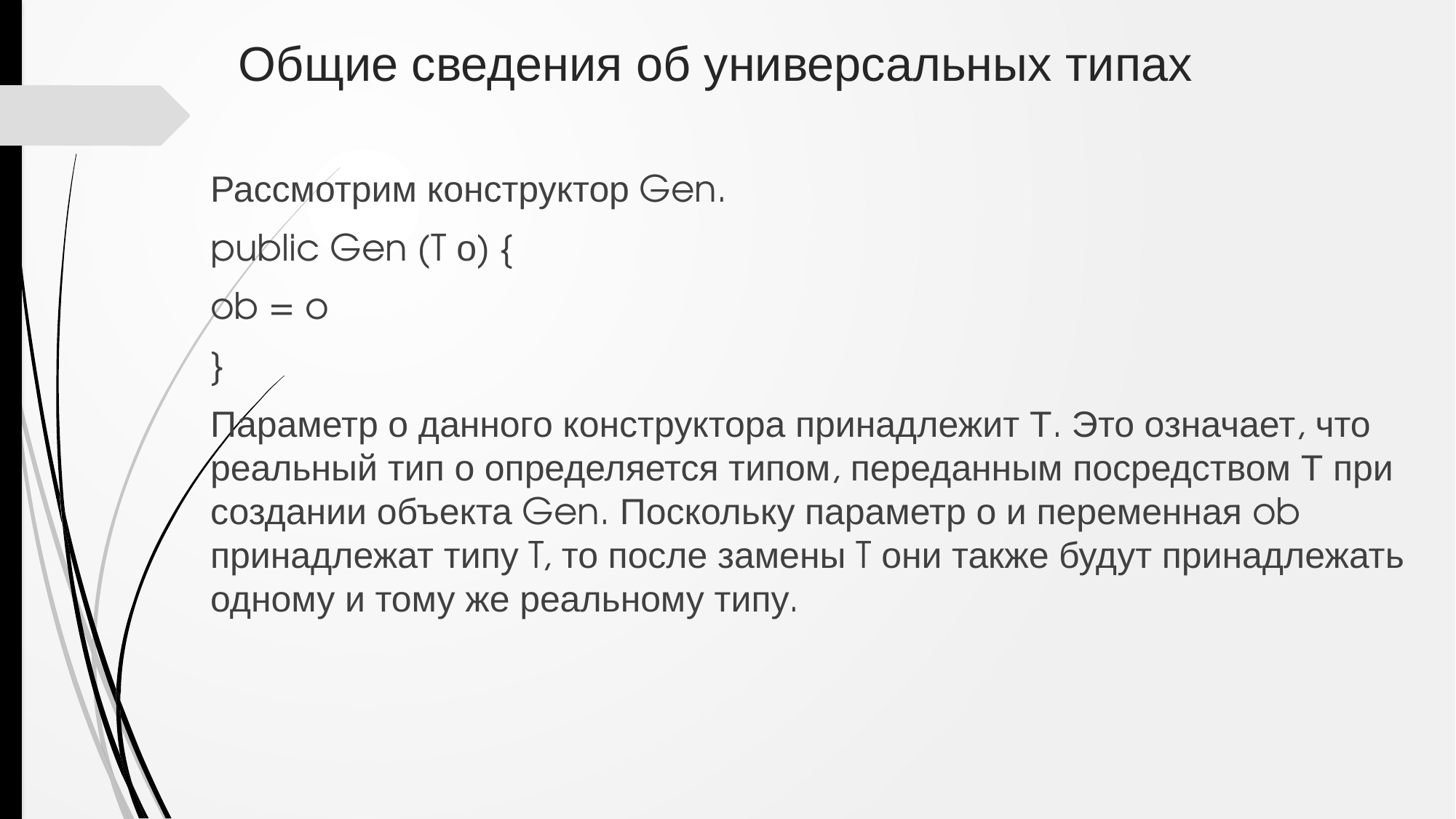

# Общие сведения об универсальных типах
Рассмотрим конструктор Gen.
public Gen (T о) {
ob = o
}
Параметр о данного конструктора принадлежит Т. Это означает, что реальный тип о определяется типом, переданным посредством Т при создании объекта Gen. Поскольку параметр о и переменная ob принадлежат типу T, то после замены T они также будут принадлежать одному и тому же реальному типу.